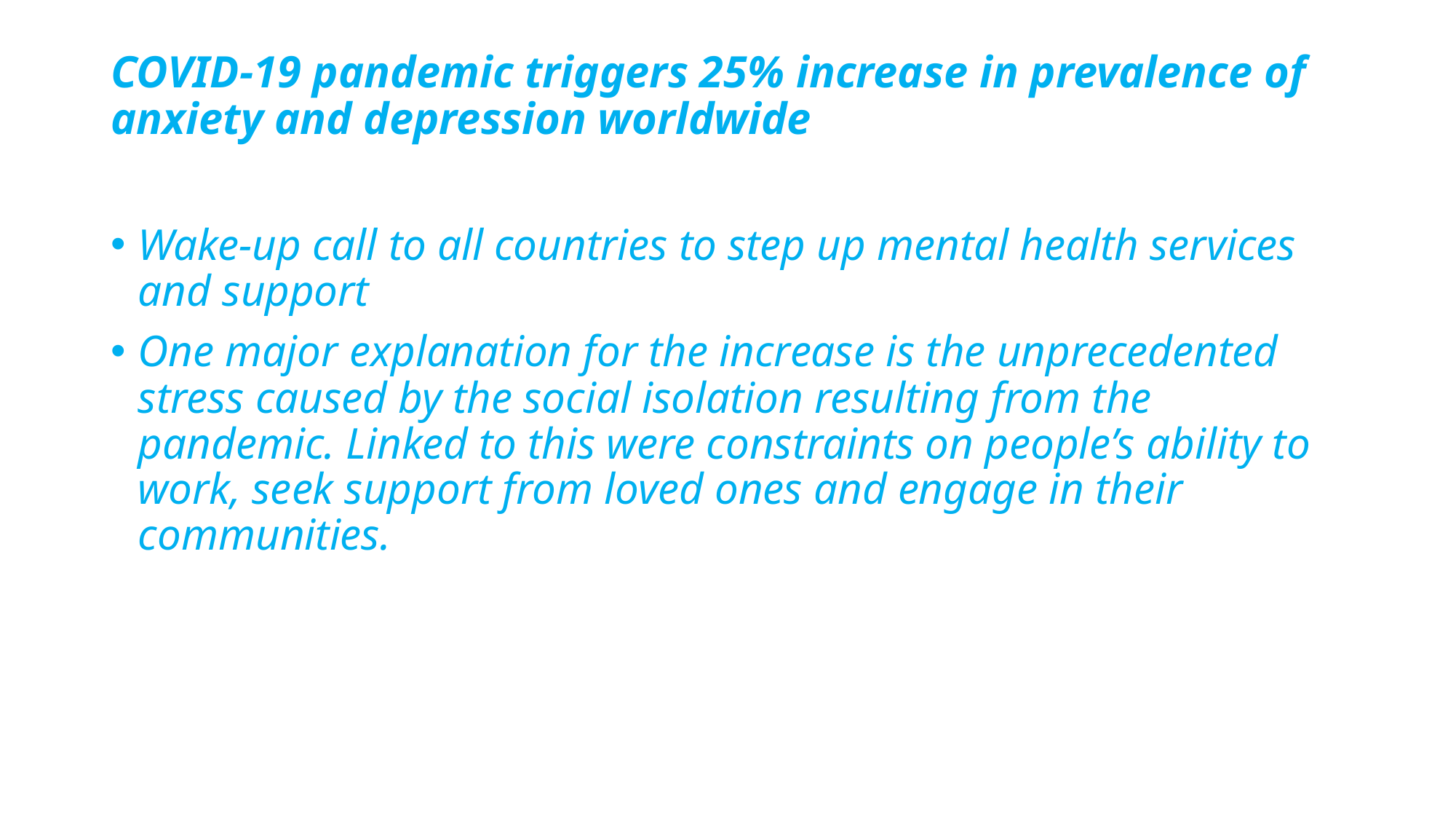

# COVID-19 pandemic triggers 25% increase in prevalence of anxiety and depression worldwide
Wake-up call to all countries to step up mental health services and support
One major explanation for the increase is the unprecedented stress caused by the social isolation resulting from the pandemic. Linked to this were constraints on people’s ability to work, seek support from loved ones and engage in their communities.